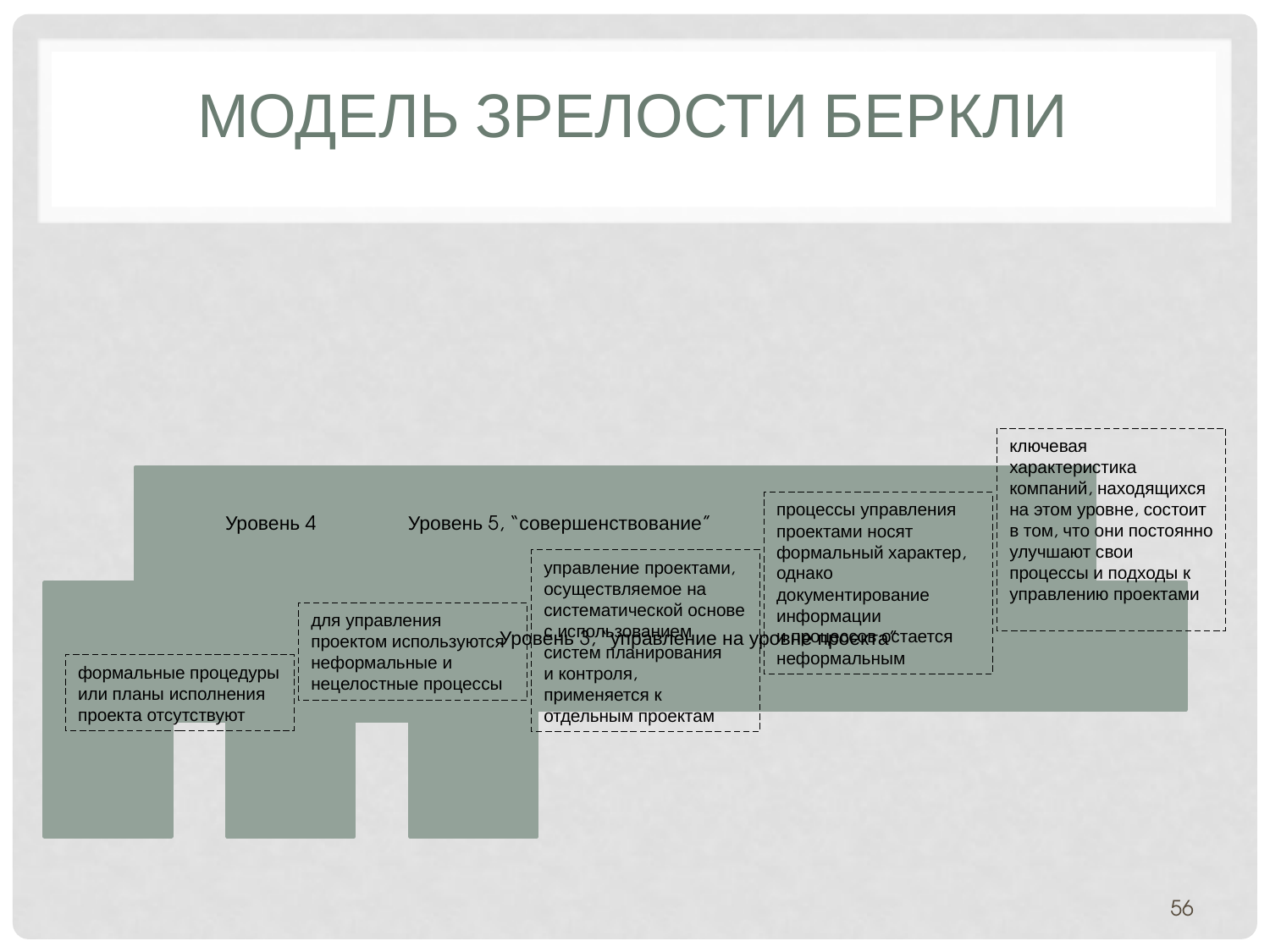

# МОДЕЛЬ ЗРЕЛОСТИ БЕРКЛИ

ключевая характеристика компаний, находящихся на этом уровне, состоит в том, что они постоянно улучшают свои
процессы и подходы к управлению проектами
процессы управления проектами носят формальный характер, однако документирование информации
и процессов остается неформальным
управление проектами, осуществляемое на систематической основе с использованием систем планирования
и контроля, применяется к отдельным проектам
для управления проектом используются неформальные и нецелостные процессы
формальные процедуры или планы исполнения
проекта отсутствуют
56